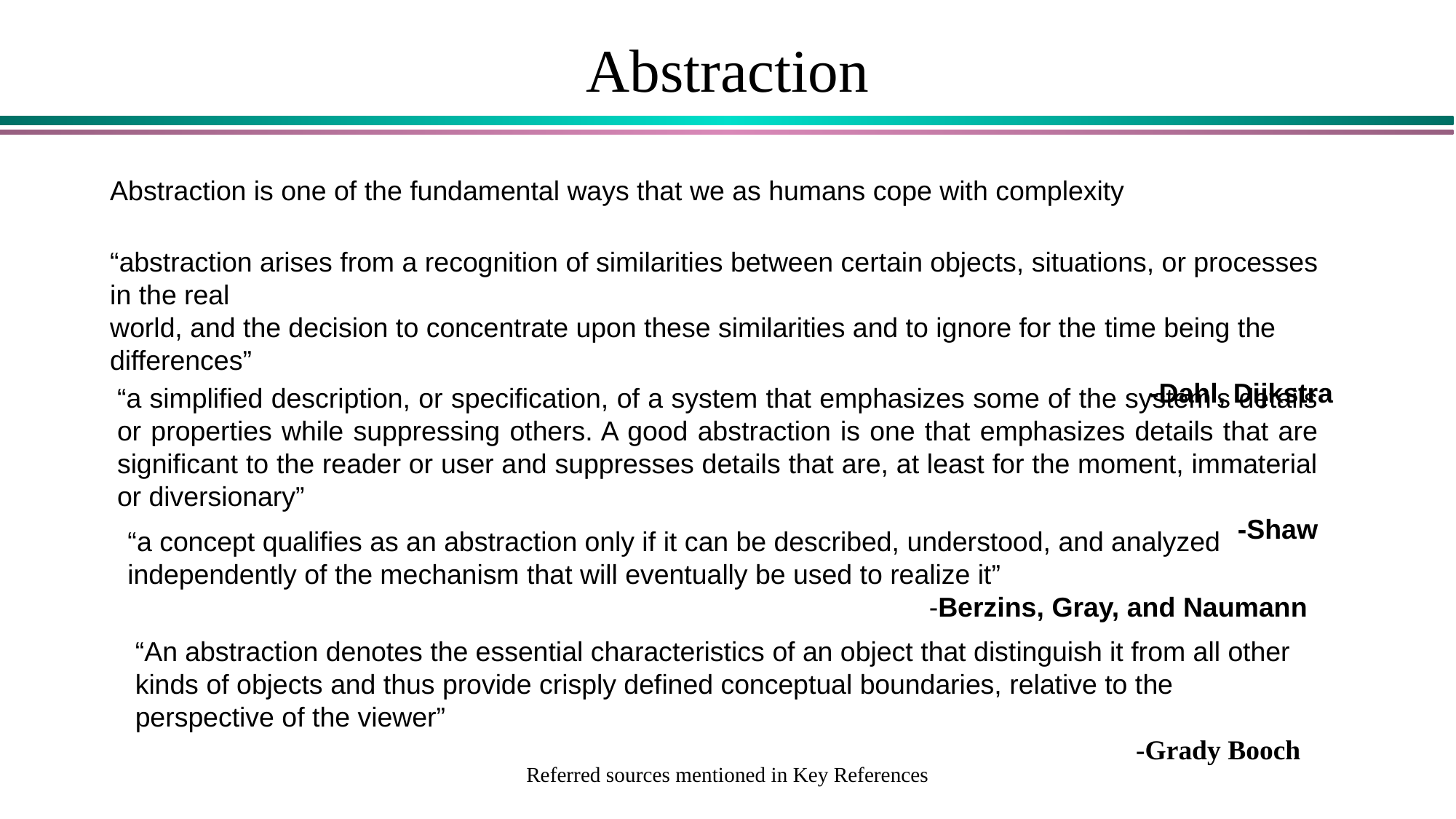

# Abstraction
Abstraction is one of the fundamental ways that we as humans cope with complexity
“abstraction arises from a recognition of similarities between certain objects, situations, or processes in the real
world, and the decision to concentrate upon these similarities and to ignore for the time being the differences”
-Dahl, Dijkstra
“a simplified description, or specification, of a system that emphasizes some of the system’s details or properties while suppressing others. A good abstraction is one that emphasizes details that are significant to the reader or user and suppresses details that are, at least for the moment, immaterial or diversionary”
-Shaw
“a concept qualifies as an abstraction only if it can be described, understood, and analyzed independently of the mechanism that will eventually be used to realize it”
-Berzins, Gray, and Naumann
“An abstraction denotes the essential characteristics of an object that distinguish it from all other kinds of objects and thus provide crisply defined conceptual boundaries, relative to the perspective of the viewer”
-Grady Booch
Referred sources mentioned in Key References